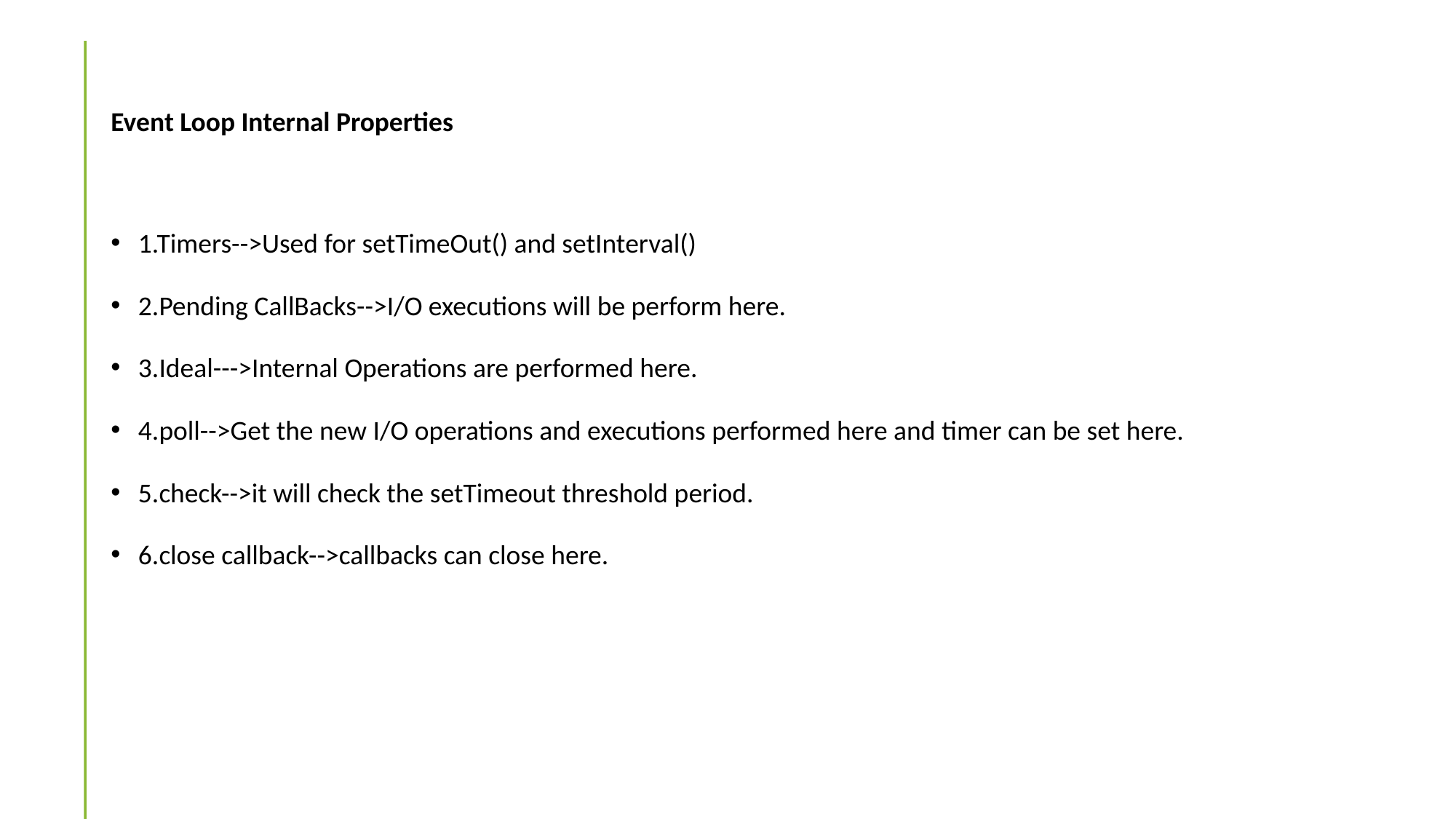

# Event Loop Internal Properties
1.Timers-->Used for setTimeOut() and setInterval()
2.Pending CallBacks-->I/O executions will be perform here.
3.Ideal--->Internal Operations are performed here.
4.poll-->Get the new I/O operations and executions performed here and timer can be set here.
5.check-->it will check the setTimeout threshold period.
6.close callback-->callbacks can close here.